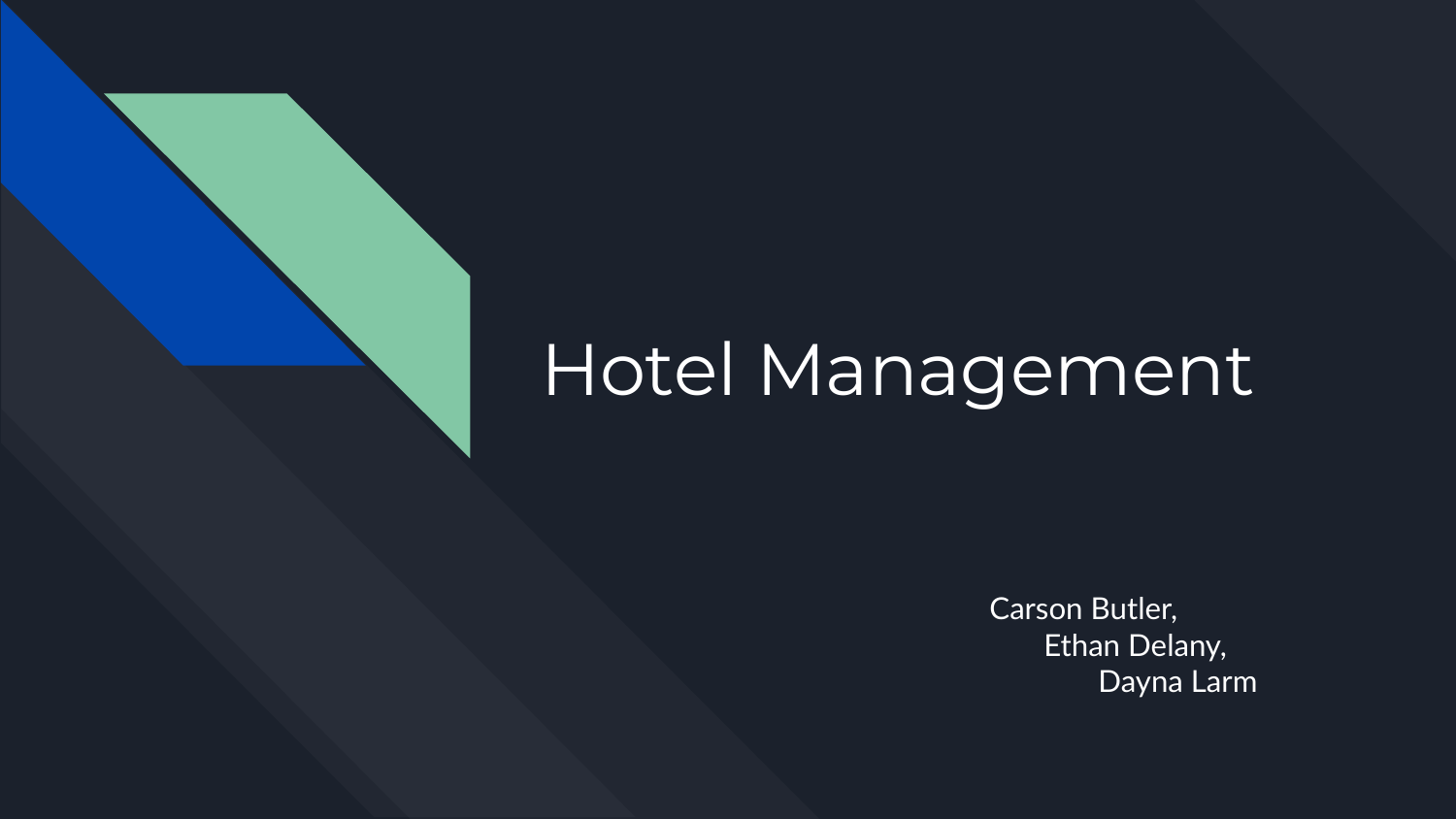

# Hotel Management
Carson Butler,
       Ethan Delany,
              Dayna Larm